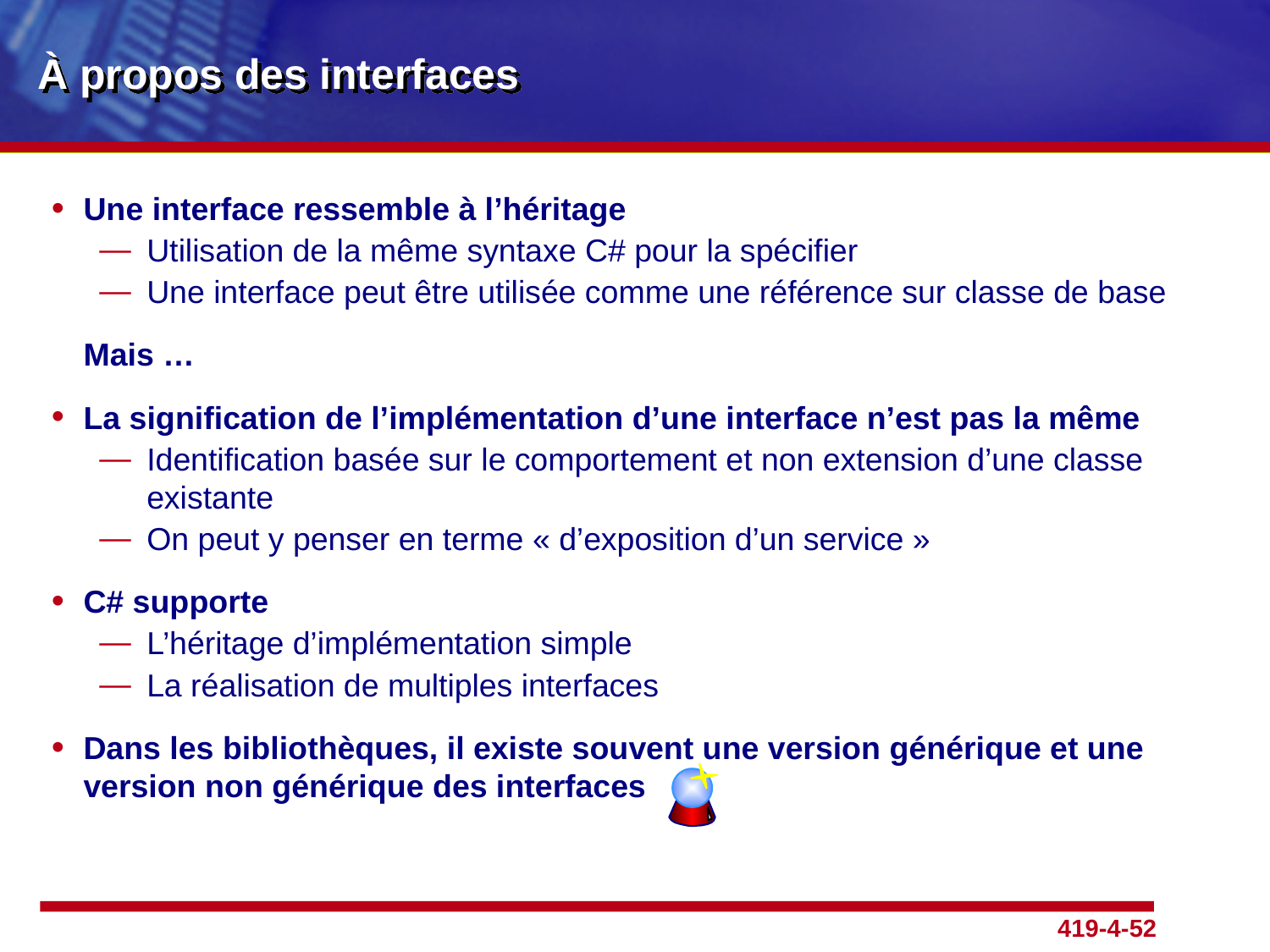

# À propos des interfaces
Une interface ressemble à l’héritage
Utilisation de la même syntaxe C# pour la spécifier
Une interface peut être utilisée comme une référence sur classe de base
	Mais …
La signification de l’implémentation d’une interface n’est pas la même
Identification basée sur le comportement et non extension d’une classe existante
On peut y penser en terme « d’exposition d’un service »
C# supporte
L’héritage d’implémentation simple
La réalisation de multiples interfaces
Dans les bibliothèques, il existe souvent une version générique et une version non générique des interfaces